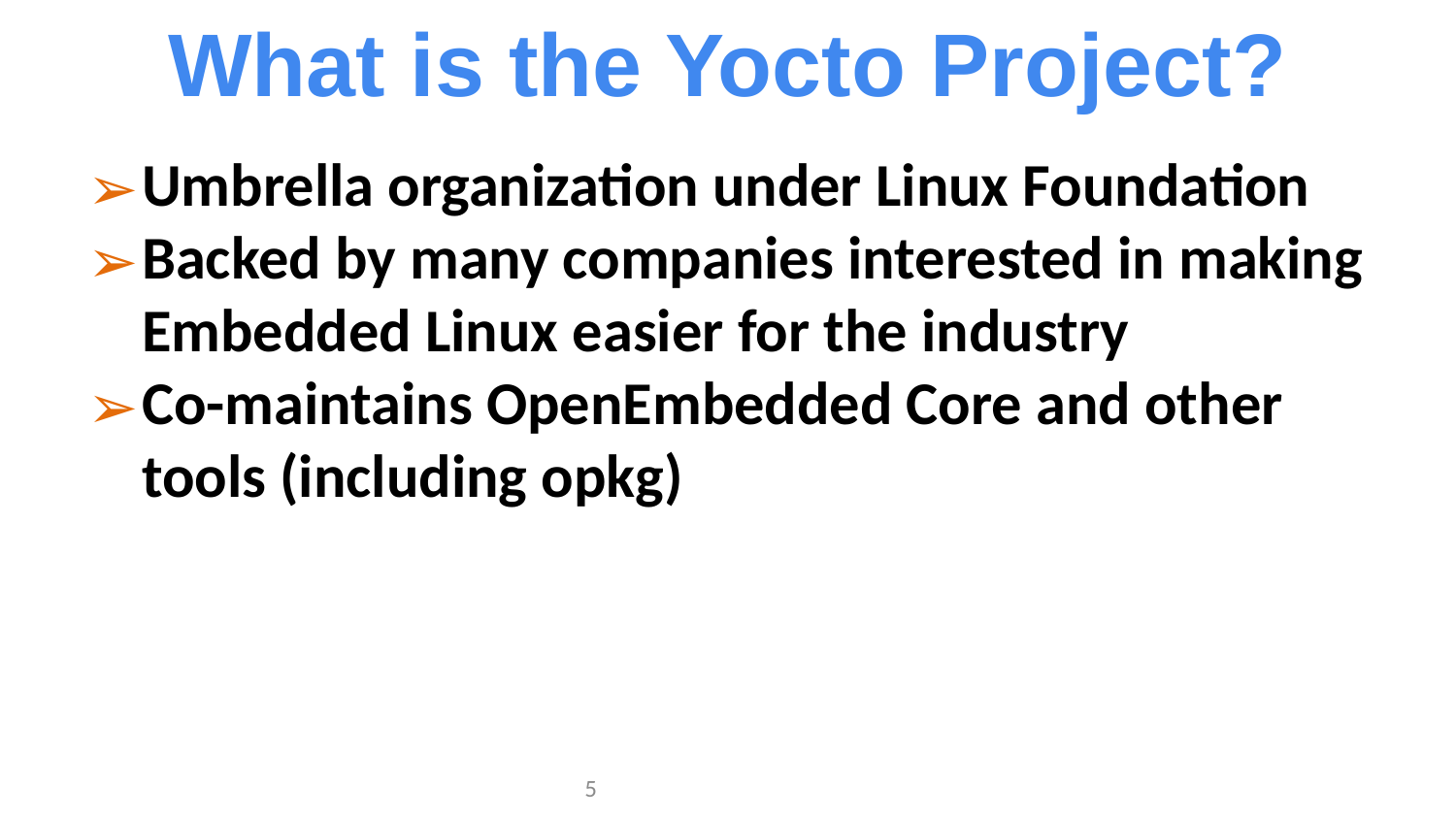

What is the Yocto Project?
Umbrella organization under Linux Foundation
Backed by many companies interested in making Embedded Linux easier for the industry
Co-maintains OpenEmbedded Core and other tools (including opkg)
5